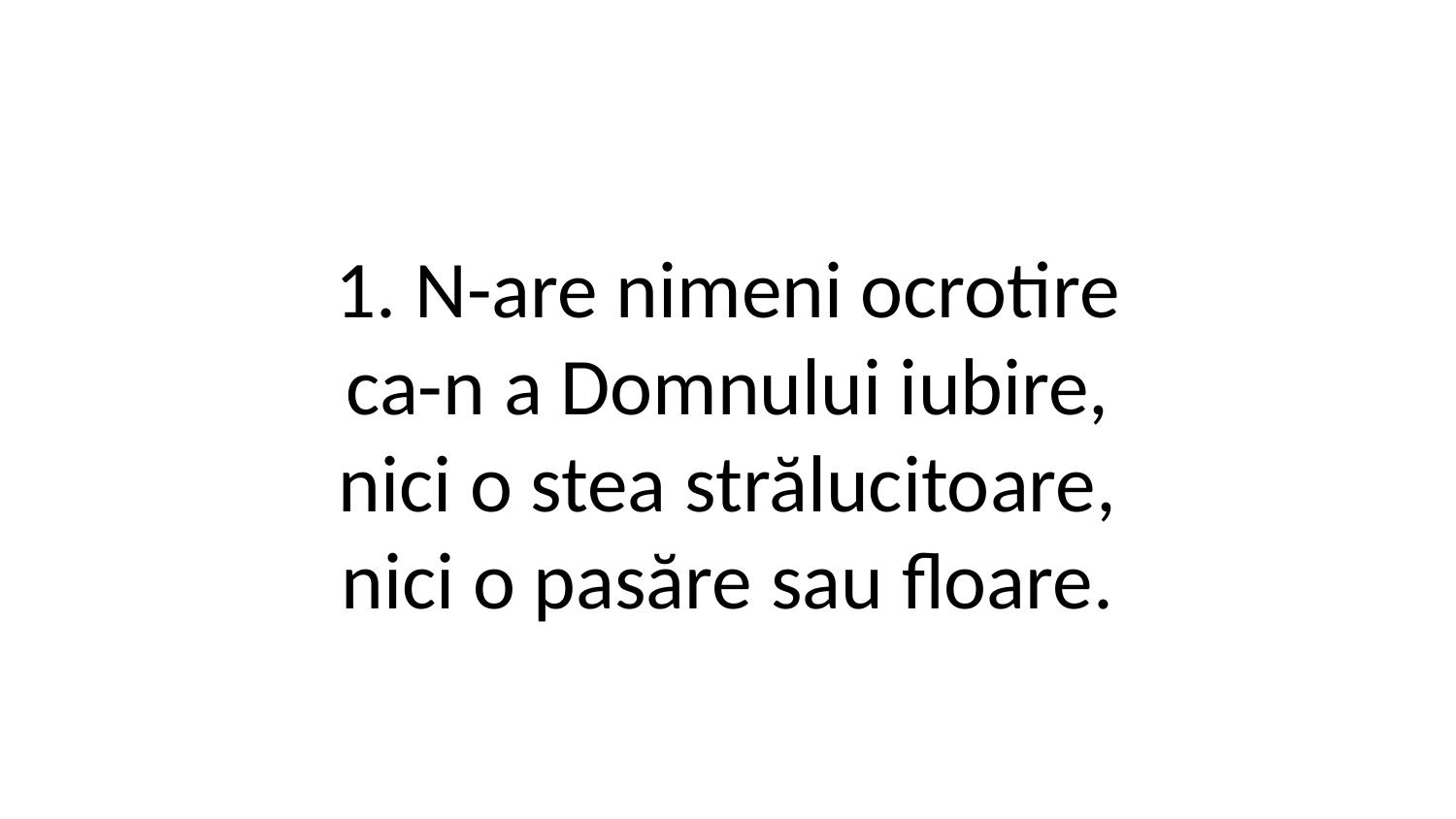

1. N-are nimeni ocrotire
ca-n a Domnului iubire,
nici o stea strălucitoare,
nici o pasăre sau floare.